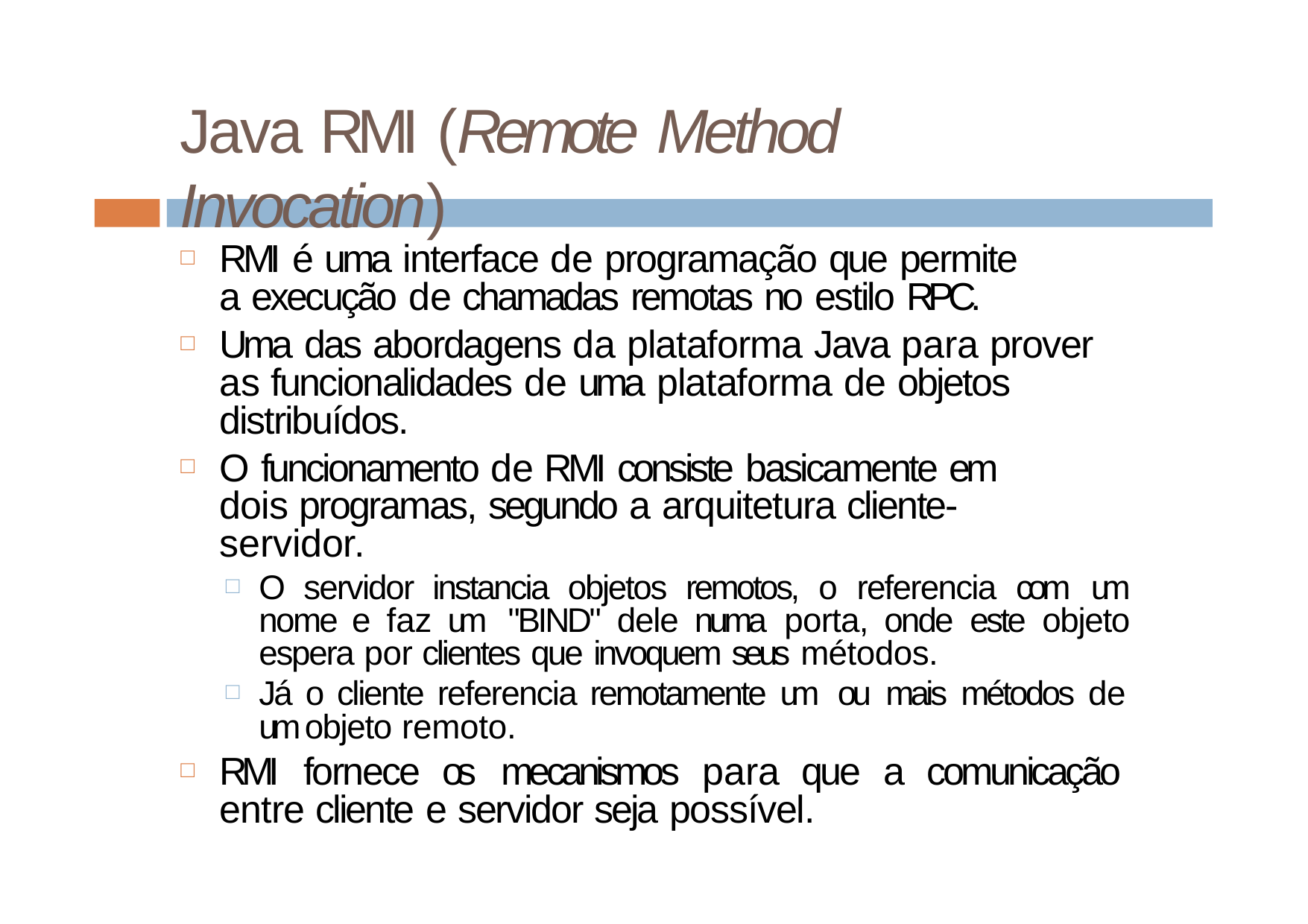

# Java RMI (Remote Method Invocation)
RMI é uma interface de programação que permite a execução de chamadas remotas no estilo RPC.
Uma das abordagens da plataforma Java para prover as funcionalidades de uma plataforma de objetos distribuídos.
O funcionamento de RMI consiste basicamente em dois programas, segundo a arquitetura cliente-servidor.
O servidor instancia objetos remotos, o referencia com um nome e faz um "BIND" dele numa porta, onde este objeto espera por clientes que invoquem seus métodos.
Já o cliente referencia remotamente um ou mais métodos de um objeto remoto.
RMI fornece os mecanismos para que a comunicação entre cliente e servidor seja possível.